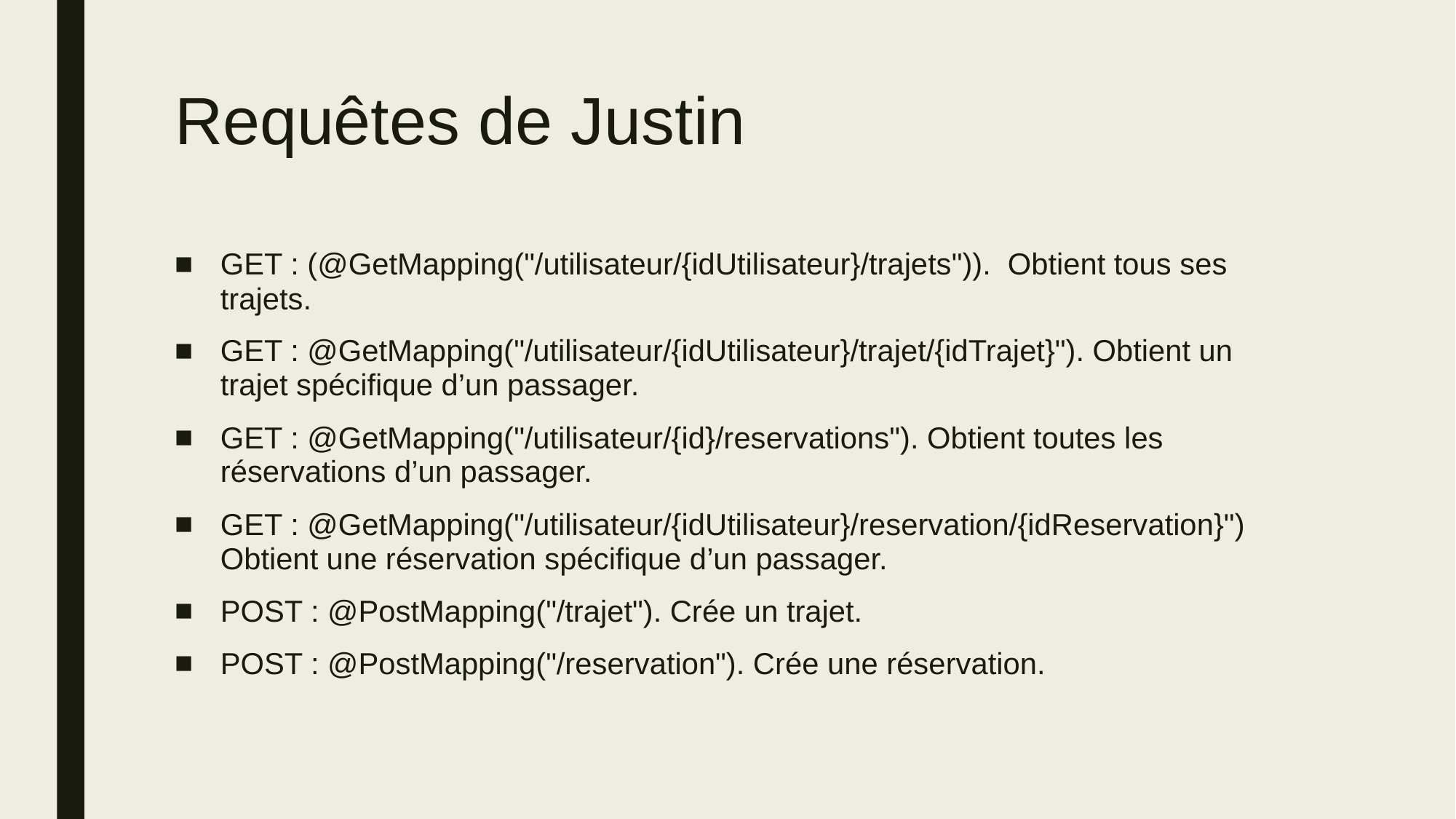

# Requêtes de Justin
GET : (@GetMapping("/utilisateur/{idUtilisateur}/trajets")).  Obtient tous ses trajets.
GET : @GetMapping("/utilisateur/{idUtilisateur}/trajet/{idTrajet}"). Obtient un trajet spécifique d’un passager.
GET : @GetMapping("/utilisateur/{id}/reservations"). Obtient toutes les réservations d’un passager.
GET : @GetMapping("/utilisateur/{idUtilisateur}/reservation/{idReservation}") Obtient une réservation spécifique d’un passager.
POST : @PostMapping("/trajet"). Crée un trajet.
POST : @PostMapping("/reservation"). Crée une réservation.